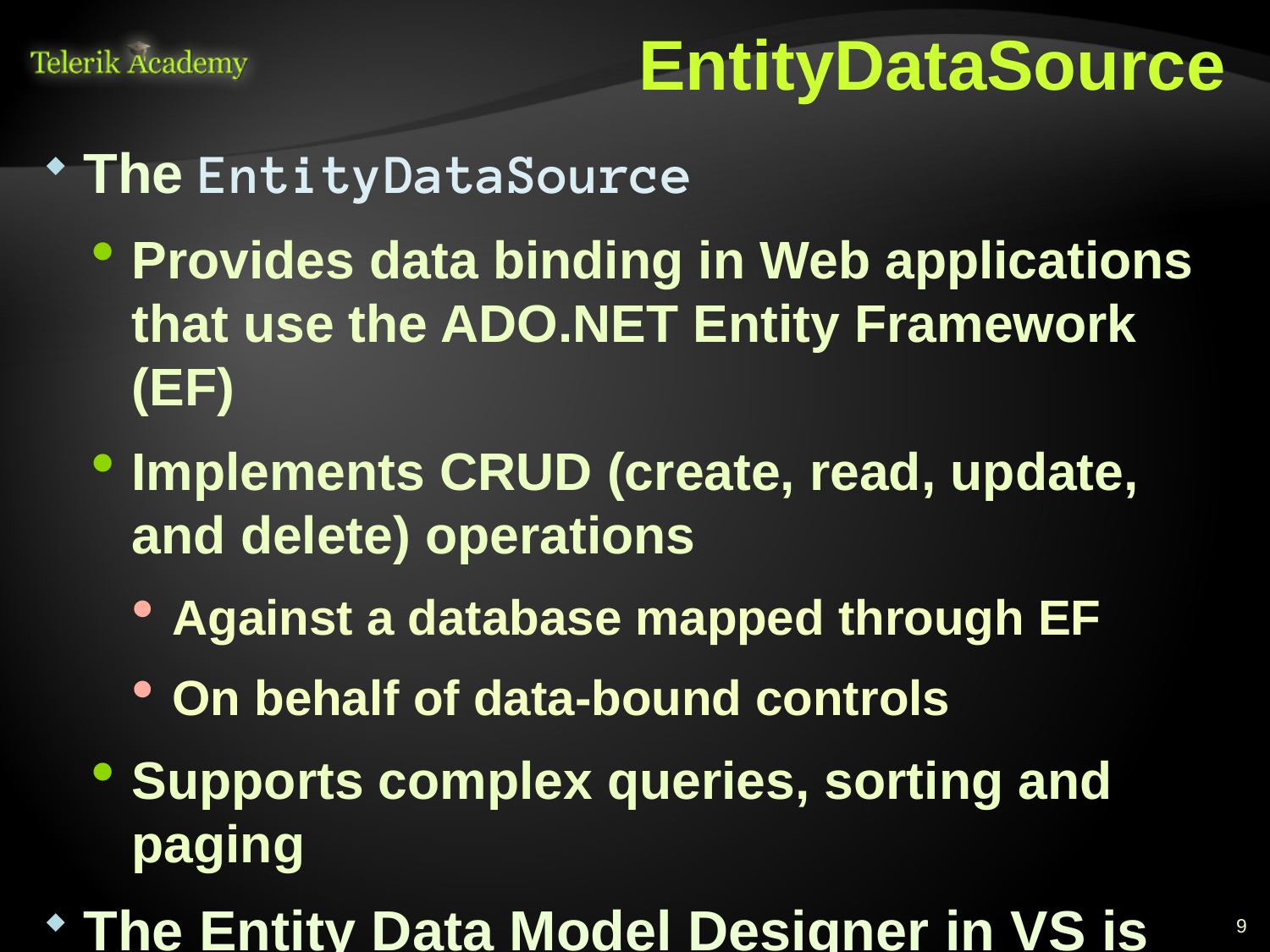

# EntityDataSource
The EntityDataSource
Provides data binding in Web applications that use the ADO.NET Entity Framework (EF)
Implements CRUD (create, read, update, and delete) operations
Against a database mapped through EF
On behalf of data-bound controls
Supports complex queries, sorting and paging
The Entity Data Model Designer in VS is used to create the EF mappings (.edmx)

9